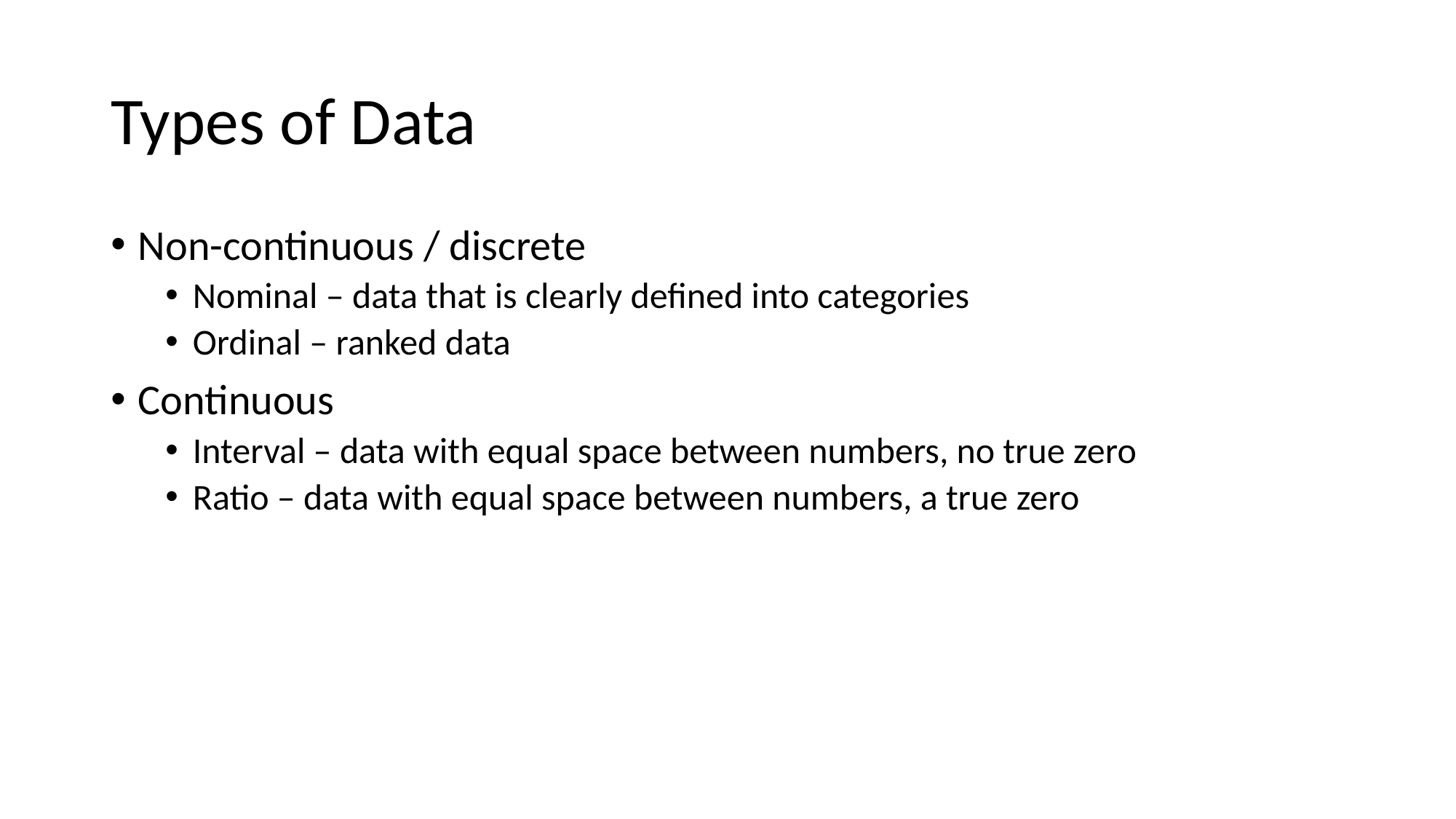

# Types of Data
Non-continuous / discrete
Nominal – data that is clearly defined into categories
Ordinal – ranked data
Continuous
Interval – data with equal space between numbers, no true zero
Ratio – data with equal space between numbers, a true zero